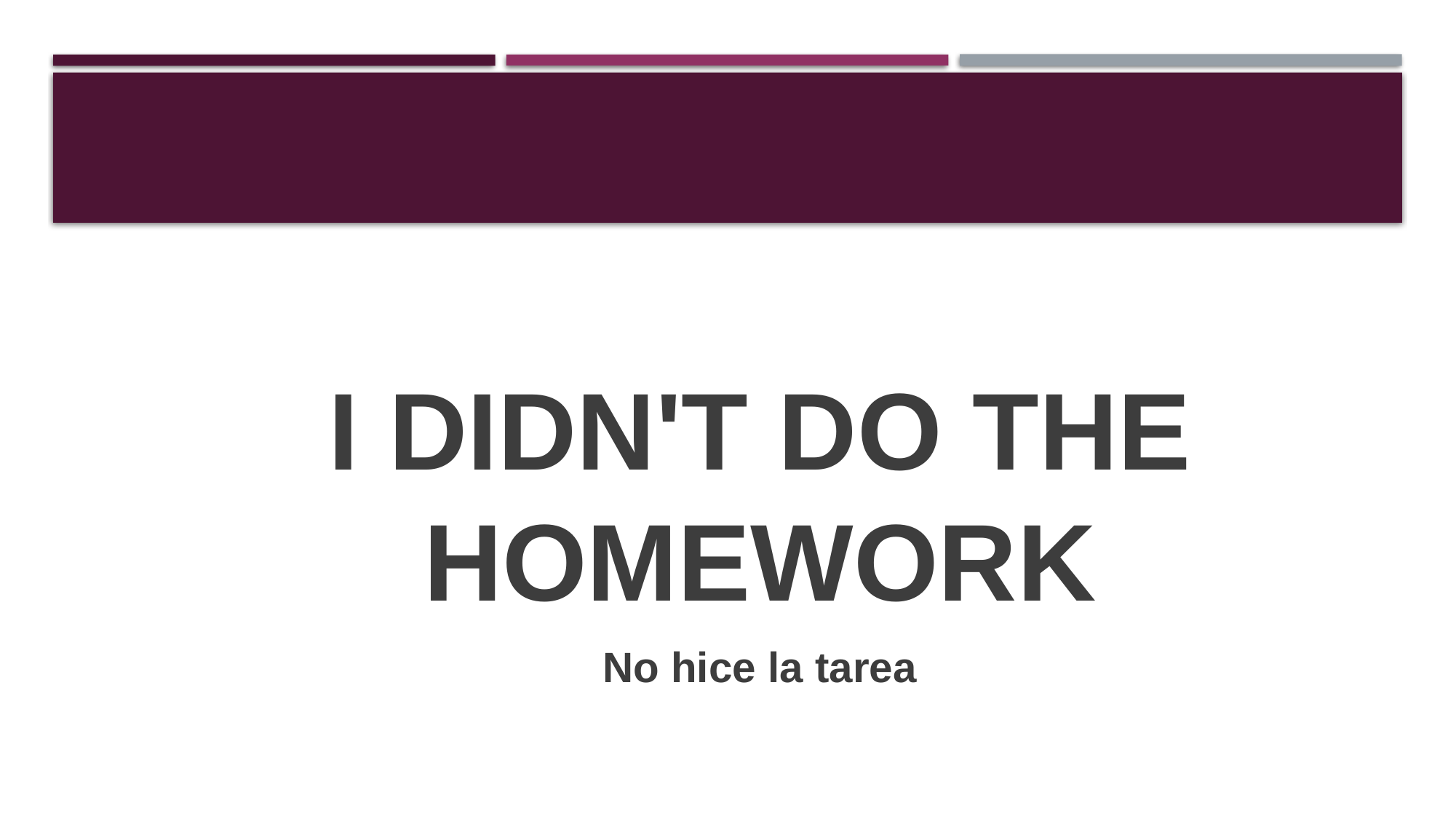

I DIDN'T DO THE HOMEWORK
No hice la tarea